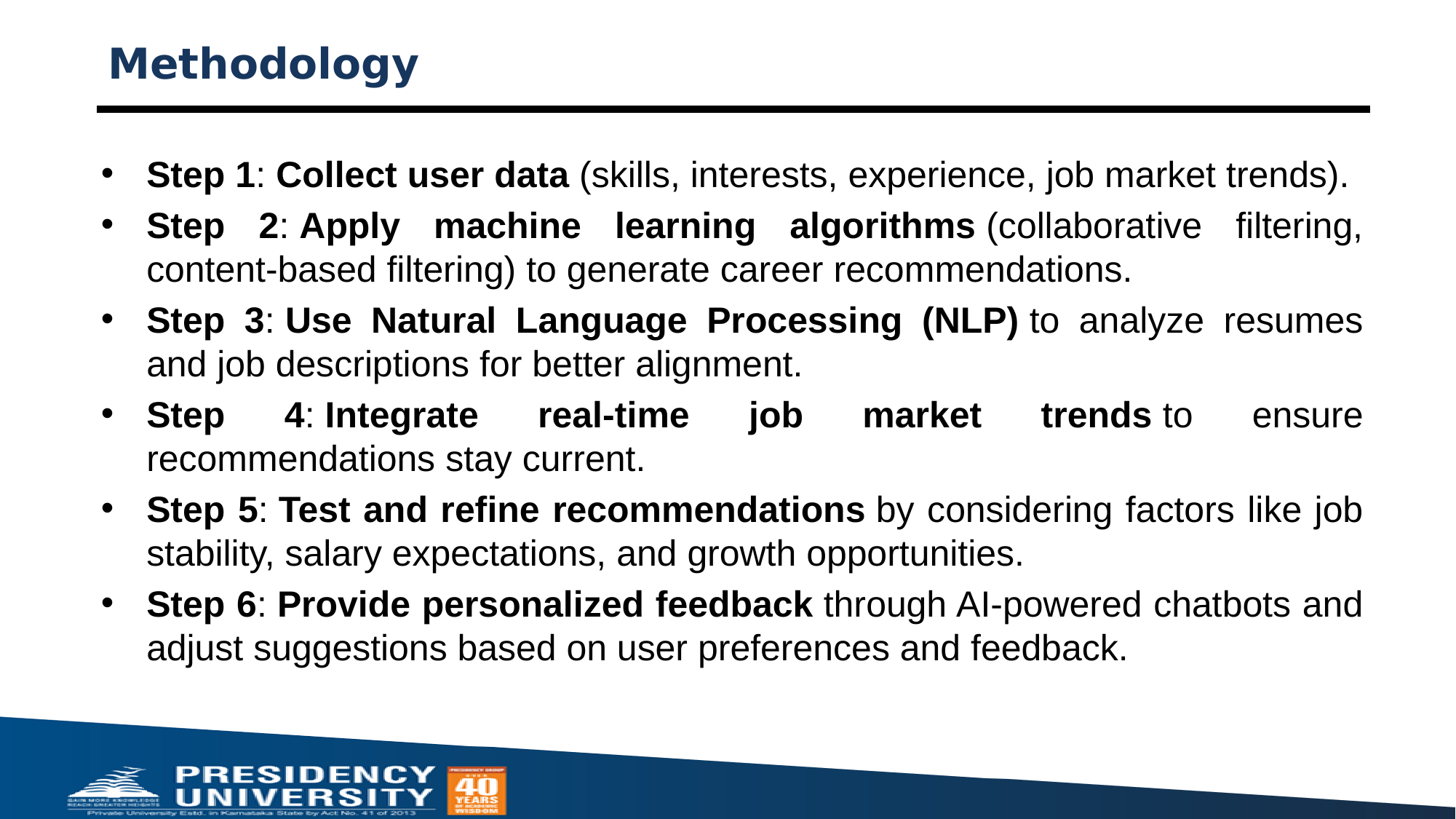

# Methodology
Step 1: Collect user data (skills, interests, experience, job market trends).
Step 2: Apply machine learning algorithms (collaborative filtering, content-based filtering) to generate career recommendations.
Step 3: Use Natural Language Processing (NLP) to analyze resumes and job descriptions for better alignment.
Step 4: Integrate real-time job market trends to ensure recommendations stay current.
Step 5: Test and refine recommendations by considering factors like job stability, salary expectations, and growth opportunities.
Step 6: Provide personalized feedback through AI-powered chatbots and adjust suggestions based on user preferences and feedback.